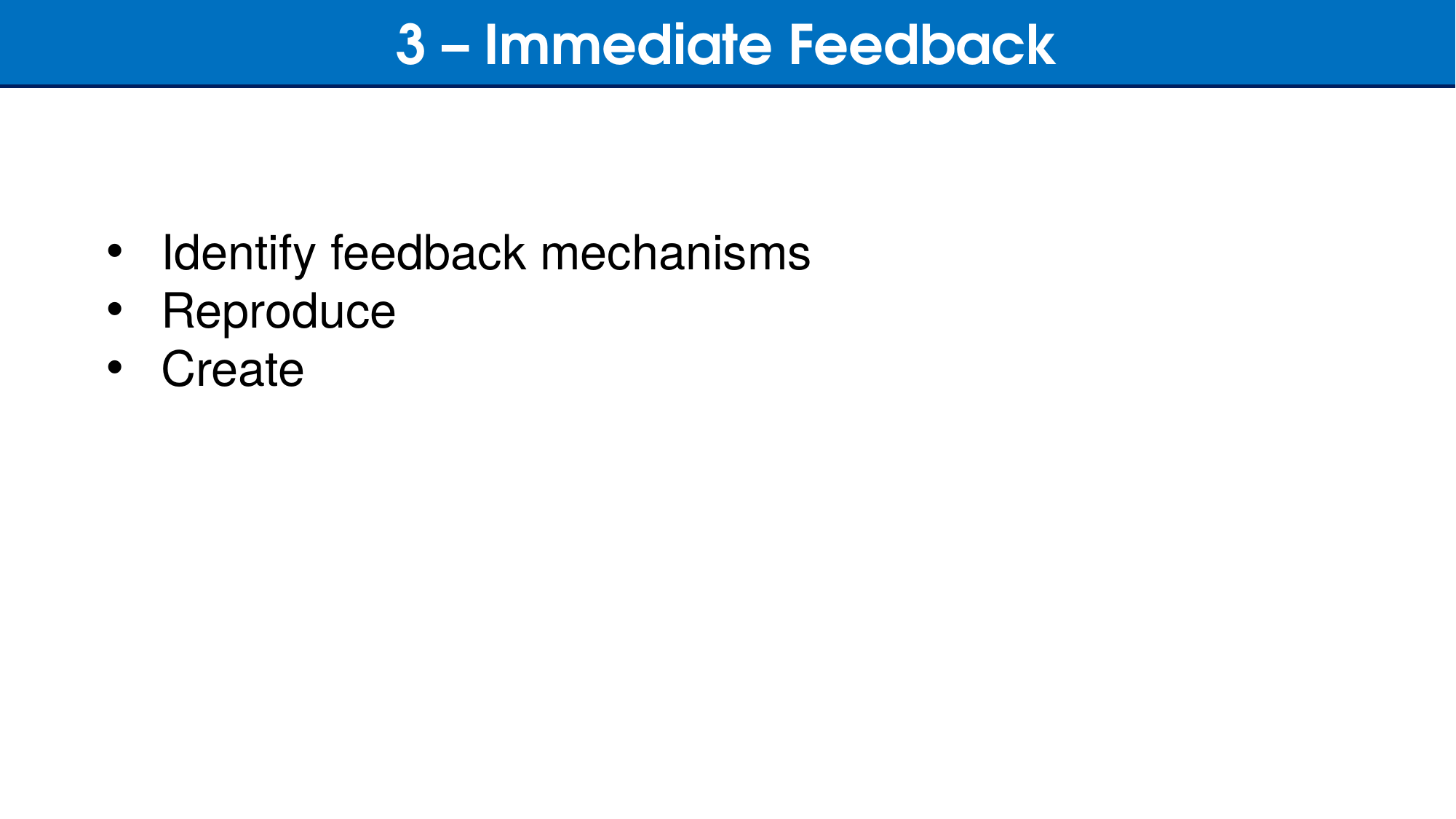

3 – Immediate Feedback
Identify feedback mechanisms
Reproduce
Create
7